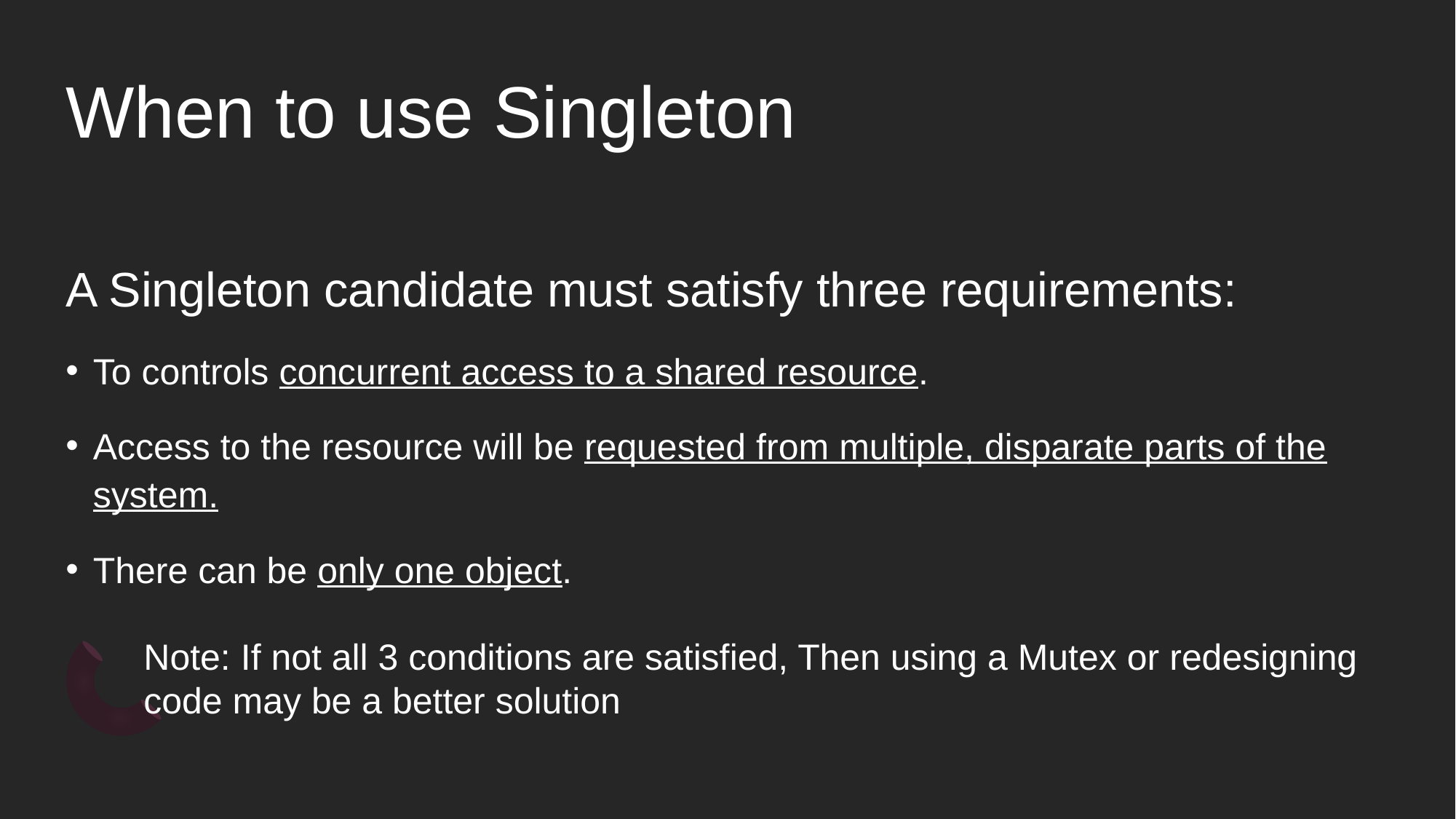

# When to use Singleton
A Singleton candidate must satisfy three requirements:
To controls concurrent access to a shared resource.
Access to the resource will be requested from multiple, disparate parts of the system.
There can be only one object.
Note: If not all 3 conditions are satisfied, Then using a Mutex or redesigning code may be a better solution